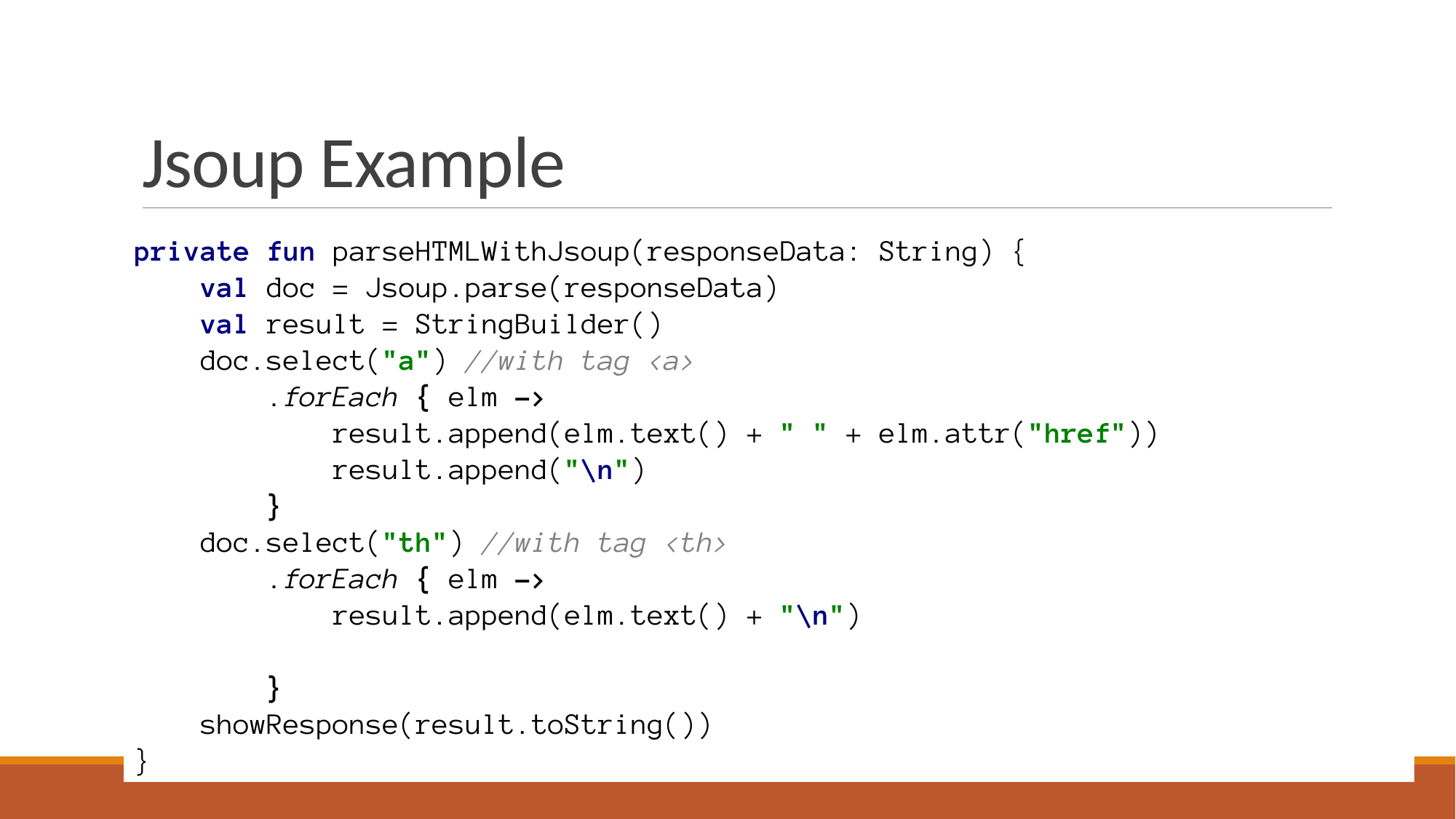

# Jsoup Example
private fun parseHTMLWithJsoup(responseData: String) {
    val doc = Jsoup.parse(responseData)
    val result = StringBuilder()
    doc.select("a") //with tag <a>
        .forEach { elm ->
            result.append(elm.text() + " " + elm.attr("href"))
            result.append("\n")
        }
    doc.select("th") //with tag <th>
        .forEach { elm ->
            result.append(elm.text() + "\n")
        }
    showResponse(result.toString())
}